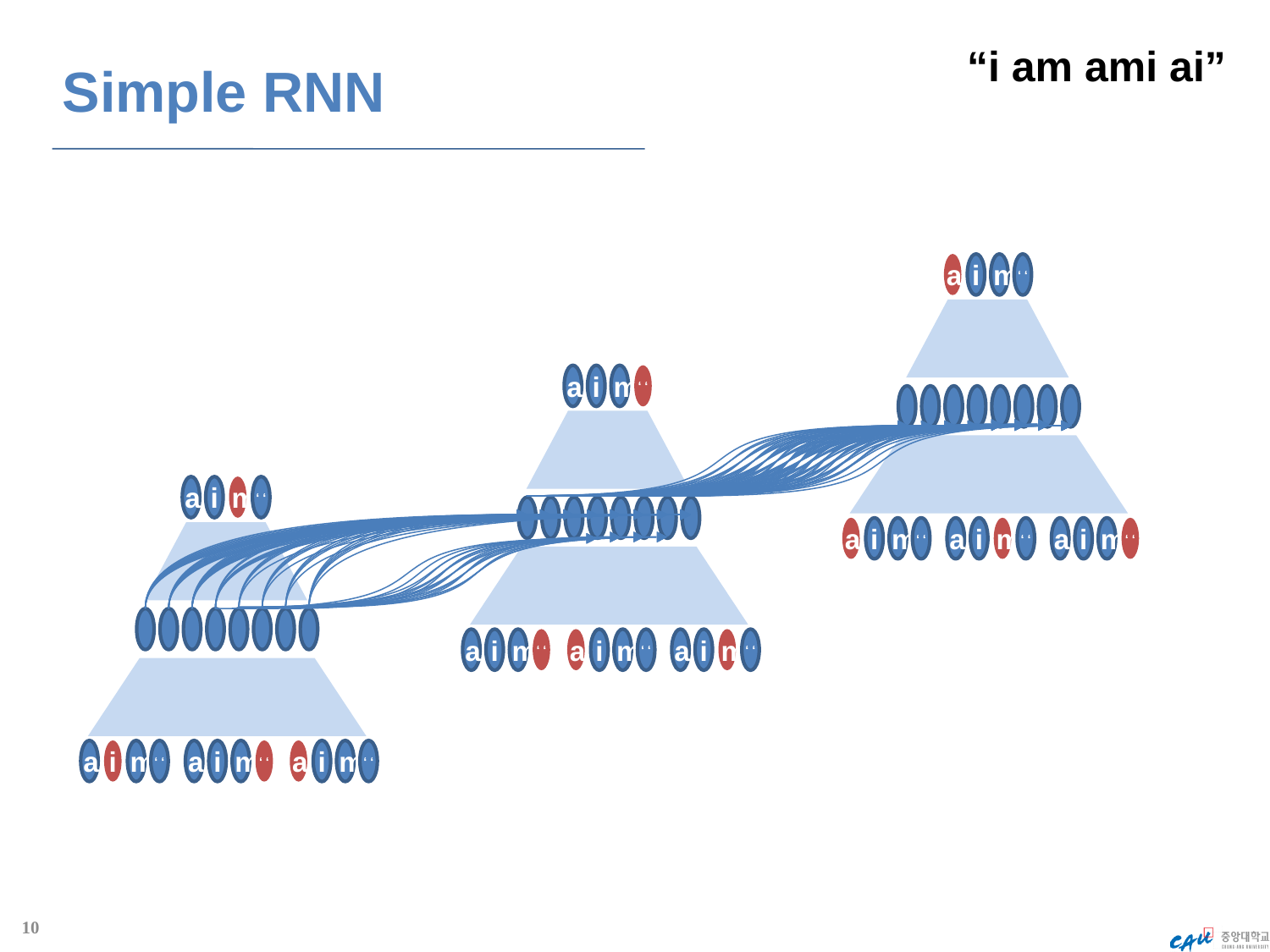

“i am ami ai”
# Simple RNN
a
i
m
‘ ‘

a
i
m
‘ ‘

a
i
m
‘ ‘

a
i
m
‘ ‘
a
i
m
‘ ‘
a
i
m
‘ ‘

a
i
m
‘ ‘
a
i
m
‘ ‘
a
i
m
‘ ‘

a
i
m
‘ ‘
a
i
m
‘ ‘
a
i
m
‘ ‘
10